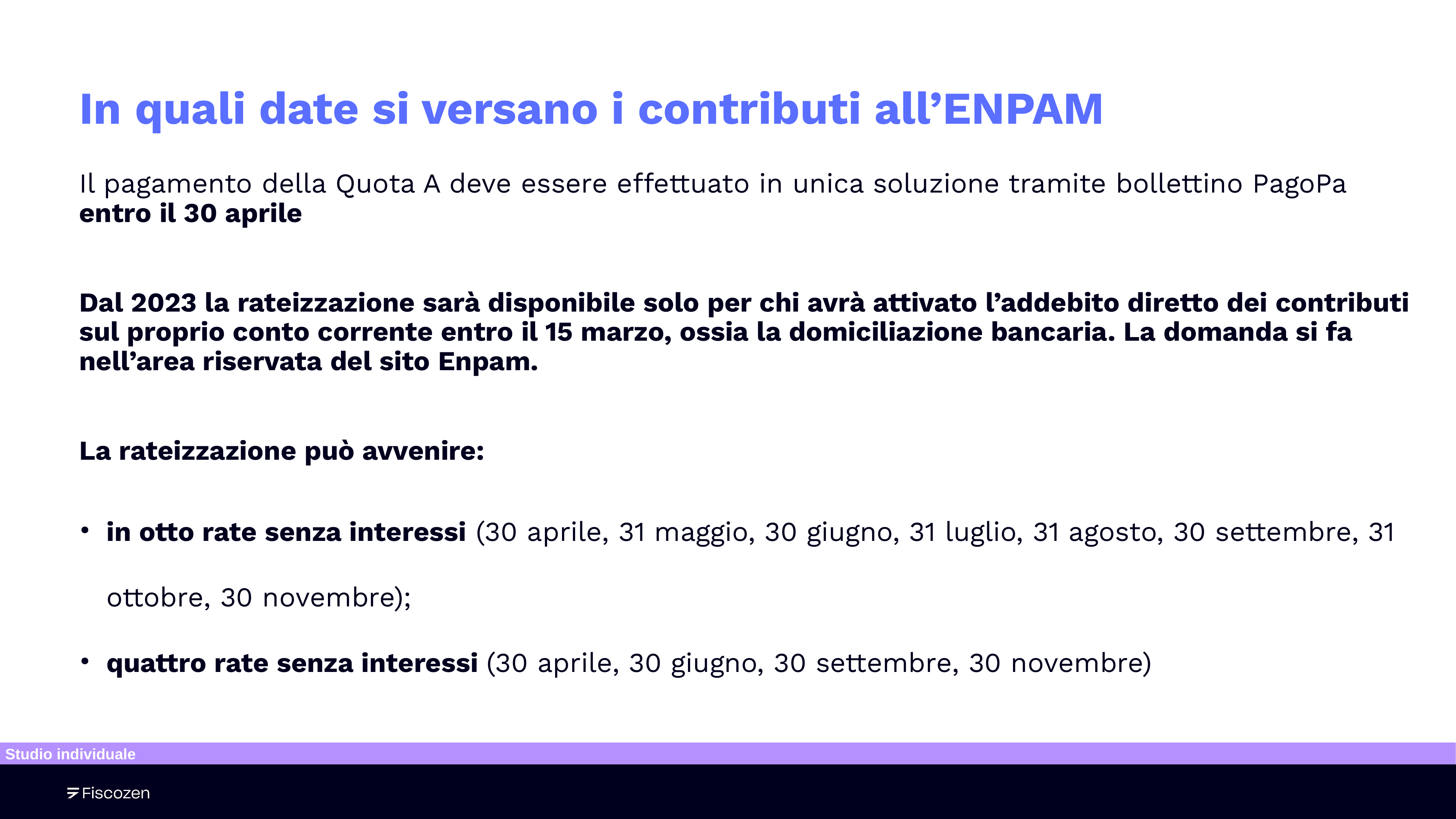

# In quali date si versano i contributi all’ENPAM
Il pagamento della Quota A deve essere effettuato in unica soluzione tramite bollettino PagoPa entro il 30 aprile

Dal 2023 la rateizzazione sarà disponibile solo per chi avrà attivato l’addebito diretto dei contributi sul proprio conto corrente entro il 15 marzo, ossia la domiciliazione bancaria. La domanda si fa nell’area riservata del sito Enpam.

La rateizzazione può avvenire:
in otto rate senza interessi (30 aprile, 31 maggio, 30 giugno, 31 luglio, 31 agosto, 30 settembre, 31 ottobre, 30 novembre);
quattro rate senza interessi (30 aprile, 30 giugno, 30 settembre, 30 novembre)

Studio individuale
53